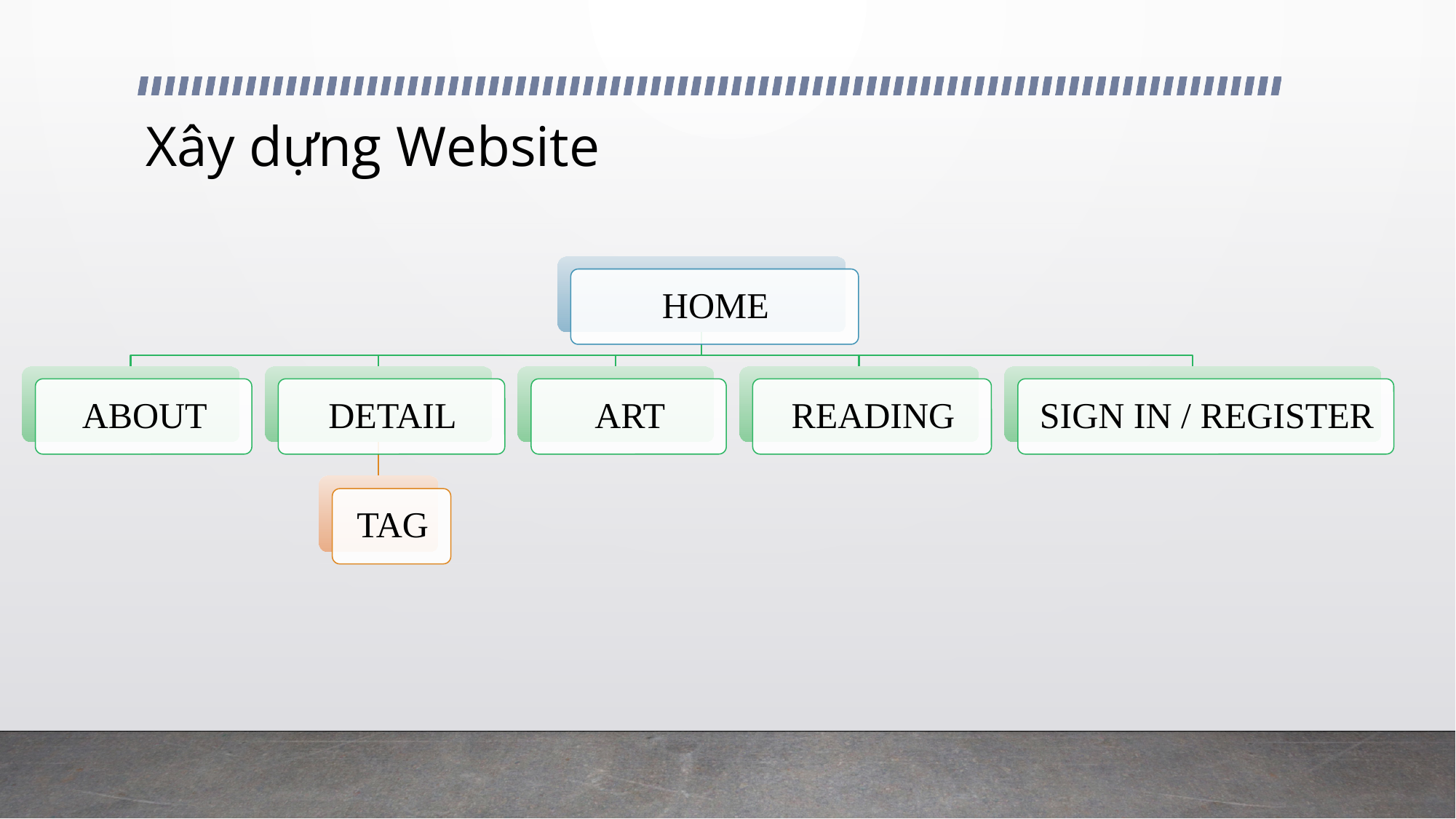

# Xây dựng Website
HOME
ABOUT
DETAIL
TAG
ART
READING
SIGN IN / REGISTER